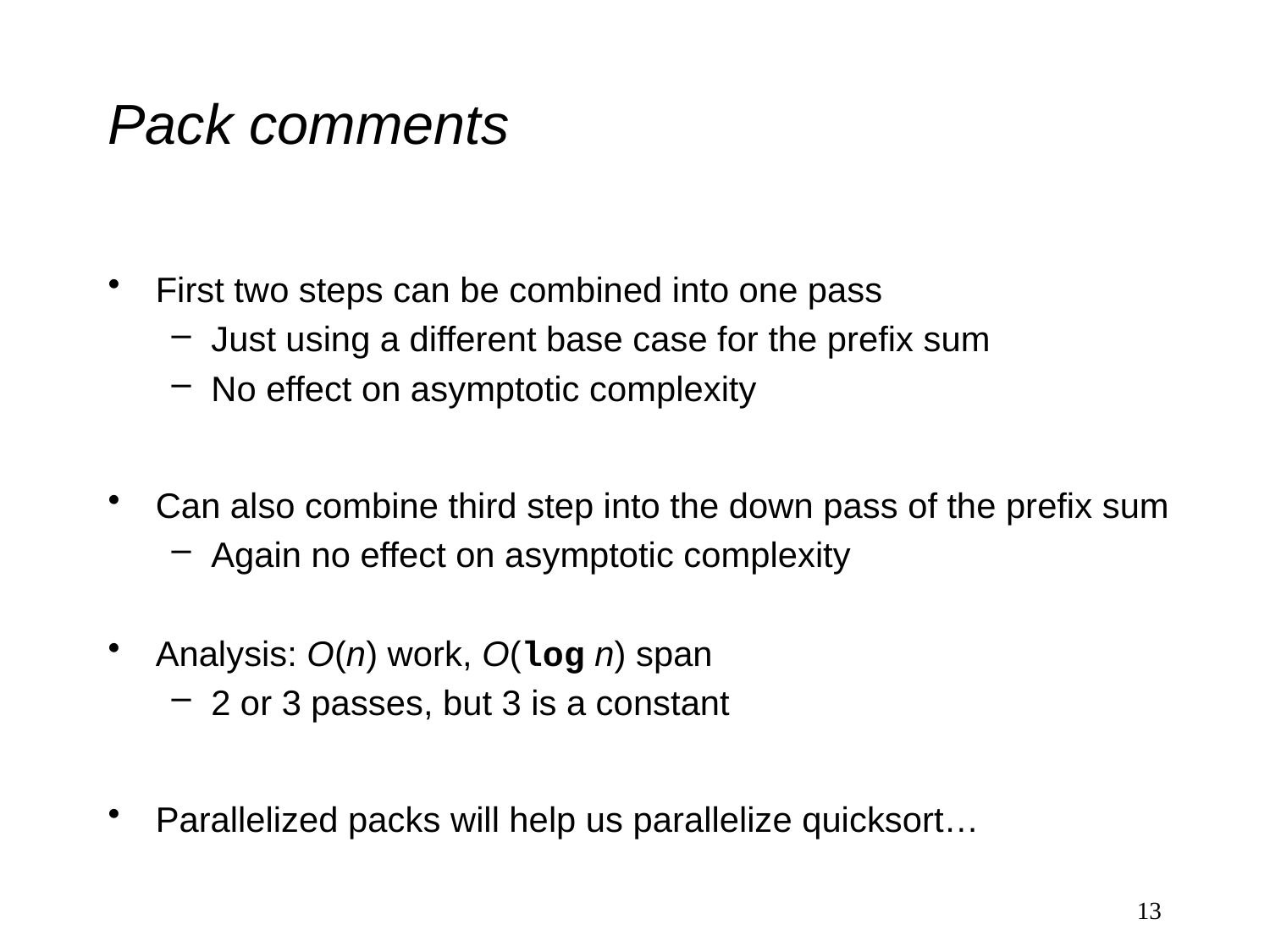

# Pack comments

First two steps can be combined into one pass
Just using a different base case for the prefix sum
No effect on asymptotic complexity

Can also combine third step into the down pass of the prefix sum
Again no effect on asymptotic complexity

Analysis: O(n) work, O(log n) span
2 or 3 passes, but 3 is a constant

Parallelized packs will help us parallelize quicksort…
13